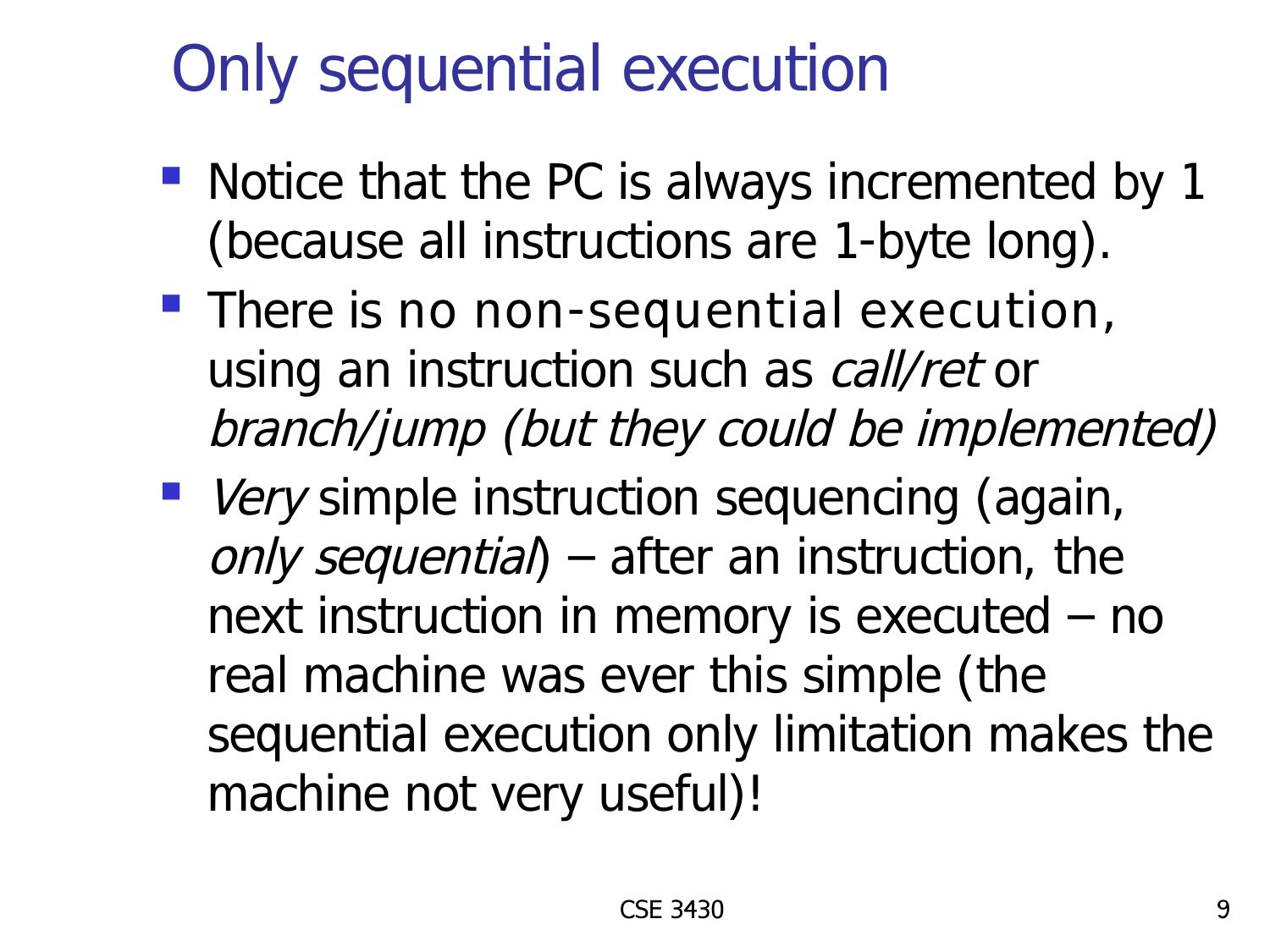

# Only sequential execution
Notice that the PC is always incremented by 1 (because all instructions are 1-byte long).
There is no non-sequential execution, using an instruction such as call/ret or branch/jump (but they could be implemented)
Very simple instruction sequencing (again, only sequential) – after an instruction, the next instruction in memory is executed – no real machine was ever this simple (the sequential execution only limitation makes the machine not very useful)!
CSE 3430
9